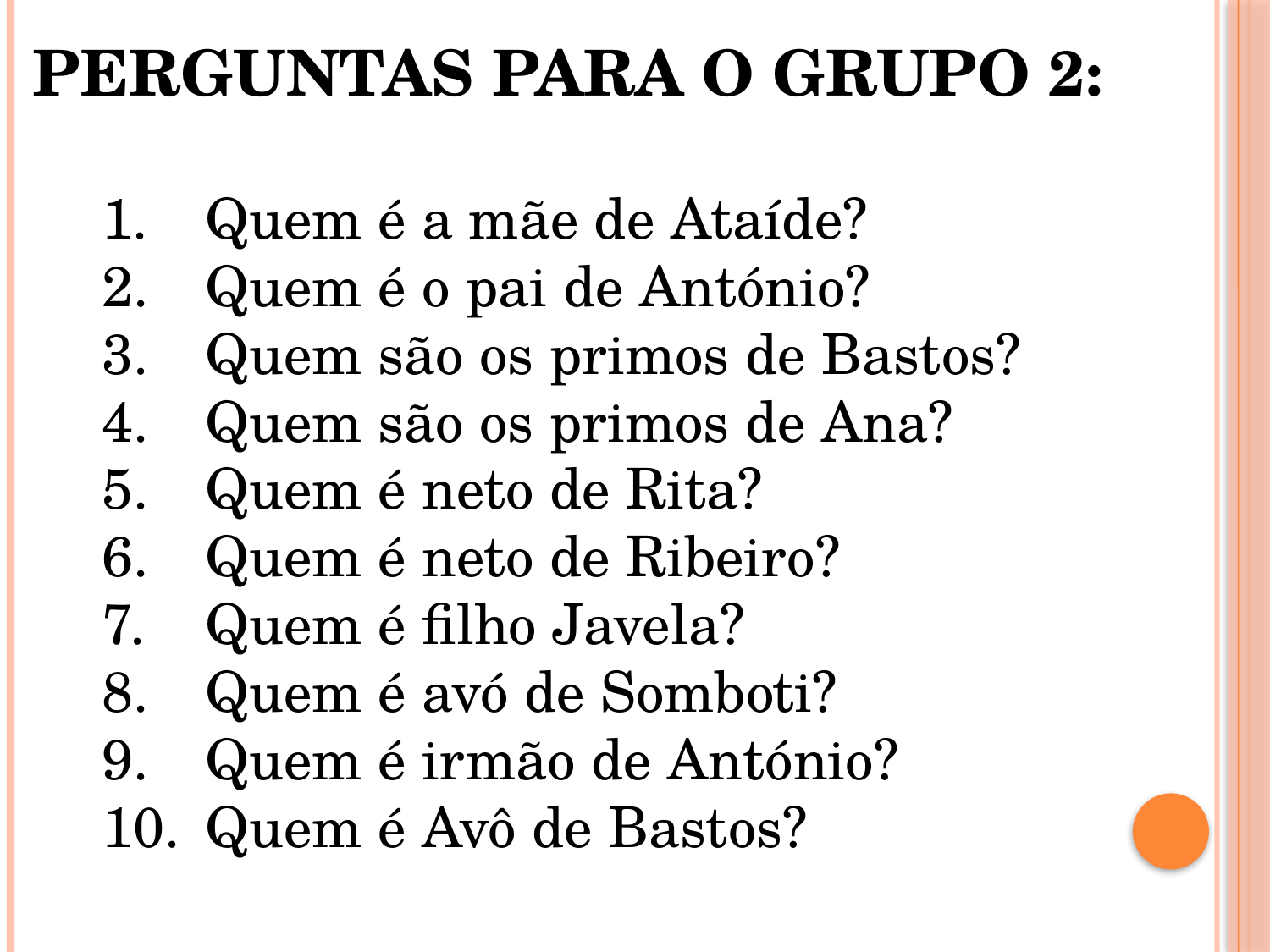

PERGUNTAS PARA O GRUPO 2:
Quem é a mãe de Ataíde?
Quem é o pai de António?
Quem são os primos de Bastos?
Quem são os primos de Ana?
Quem é neto de Rita?
Quem é neto de Ribeiro?
Quem é filho Javela?
Quem é avó de Somboti?
Quem é irmão de António?
Quem é Avô de Bastos?